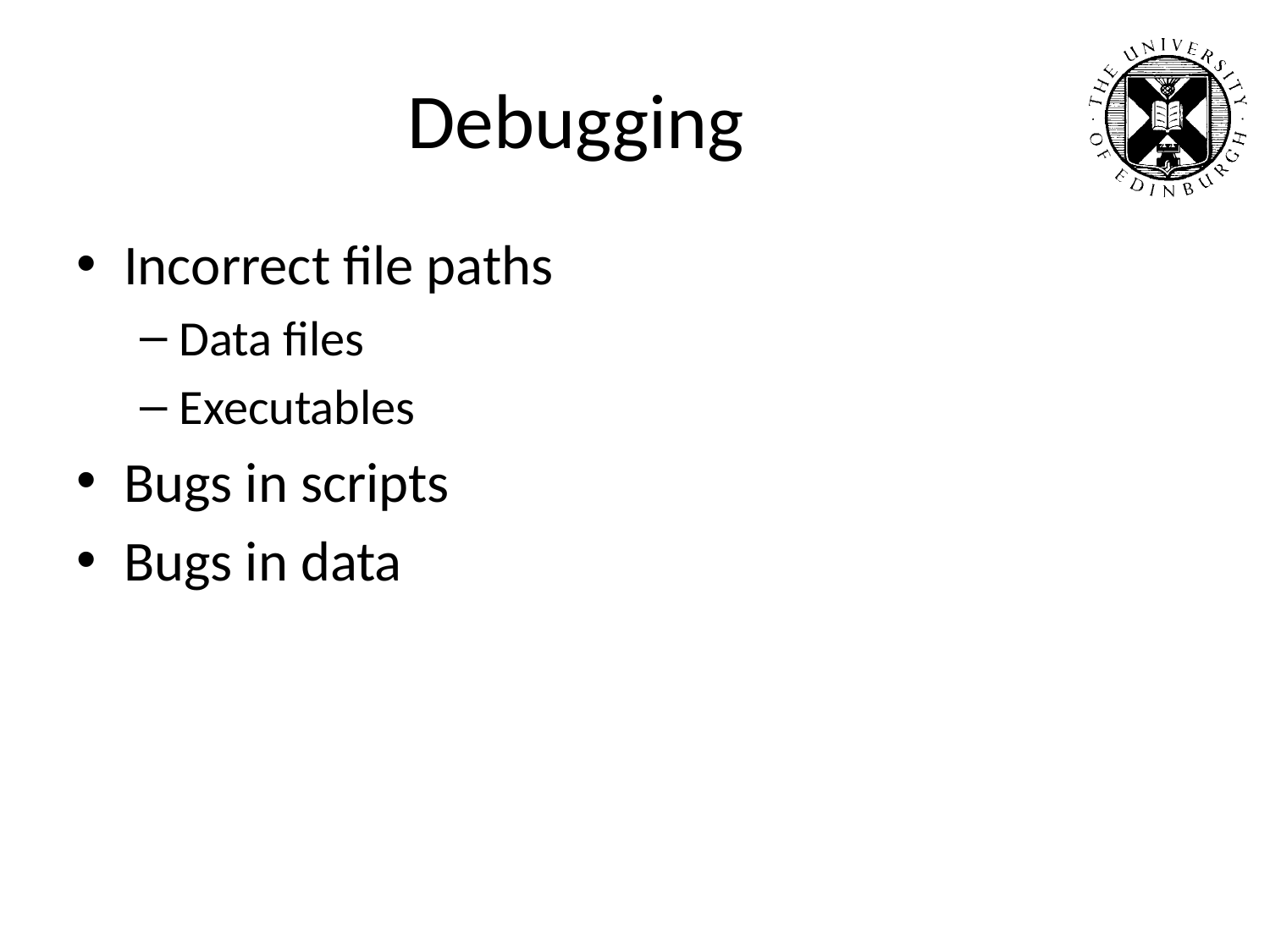

# Debugging
Incorrect file paths
Data files
Executables
Bugs in scripts
Bugs in data